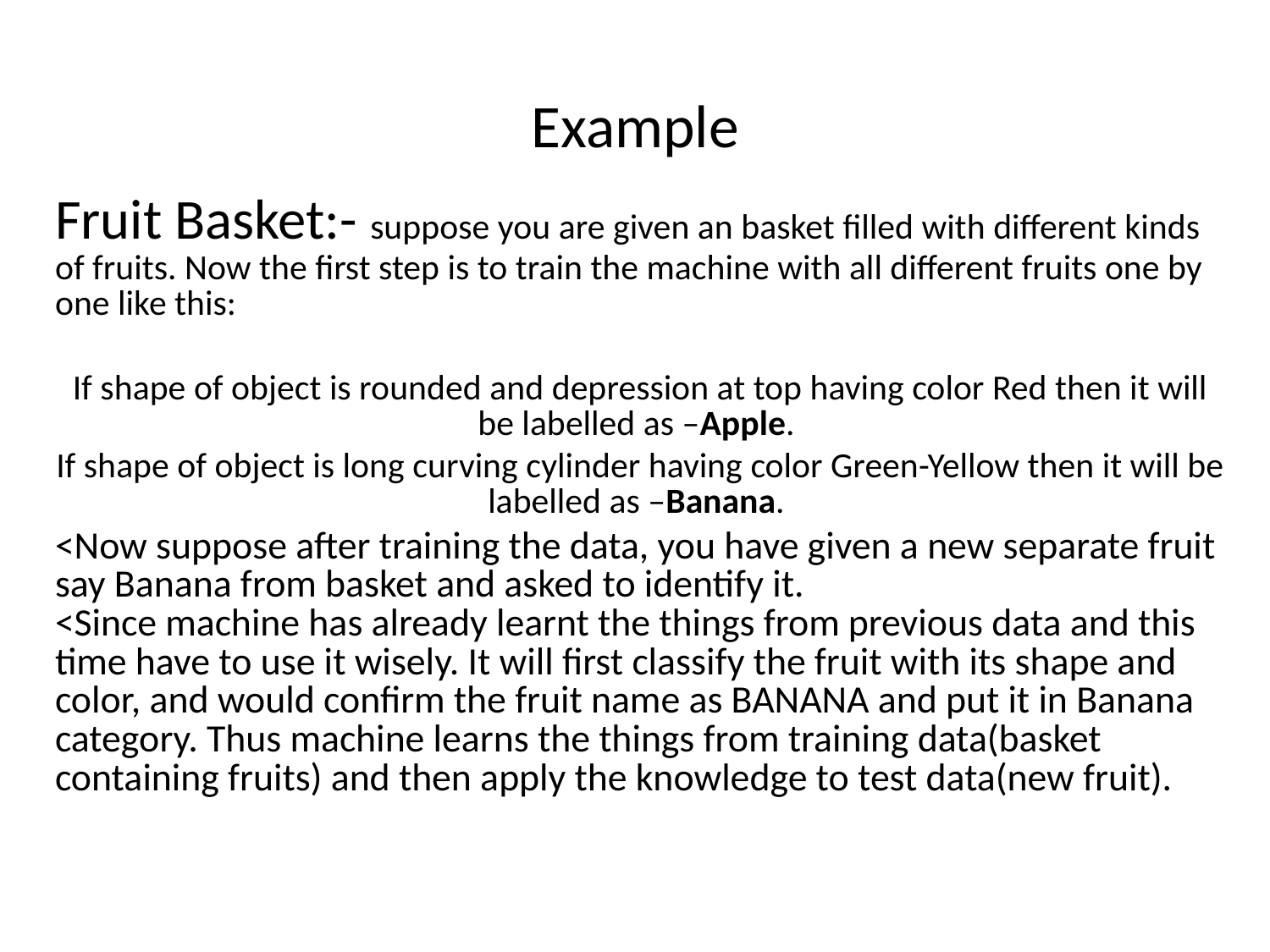

# Example
Fruit Basket:- suppose you are given an basket filled with different kinds of fruits. Now the first step is to train the machine with all different fruits one by one like this:

If shape of object is rounded and depression at top having color Red then it will be labelled as –Apple.
If shape of object is long curving cylinder having color Green-Yellow then it will be labelled as –Banana.
<Now suppose after training the data, you have given a new separate fruit say Banana from basket and asked to identify it.
<Since machine has already learnt the things from previous data and this time have to use it wisely. It will first classify the fruit with its shape and color, and would confirm the fruit name as BANANA and put it in Banana category. Thus machine learns the things from training data(basket containing fruits) and then apply the knowledge to test data(new fruit).